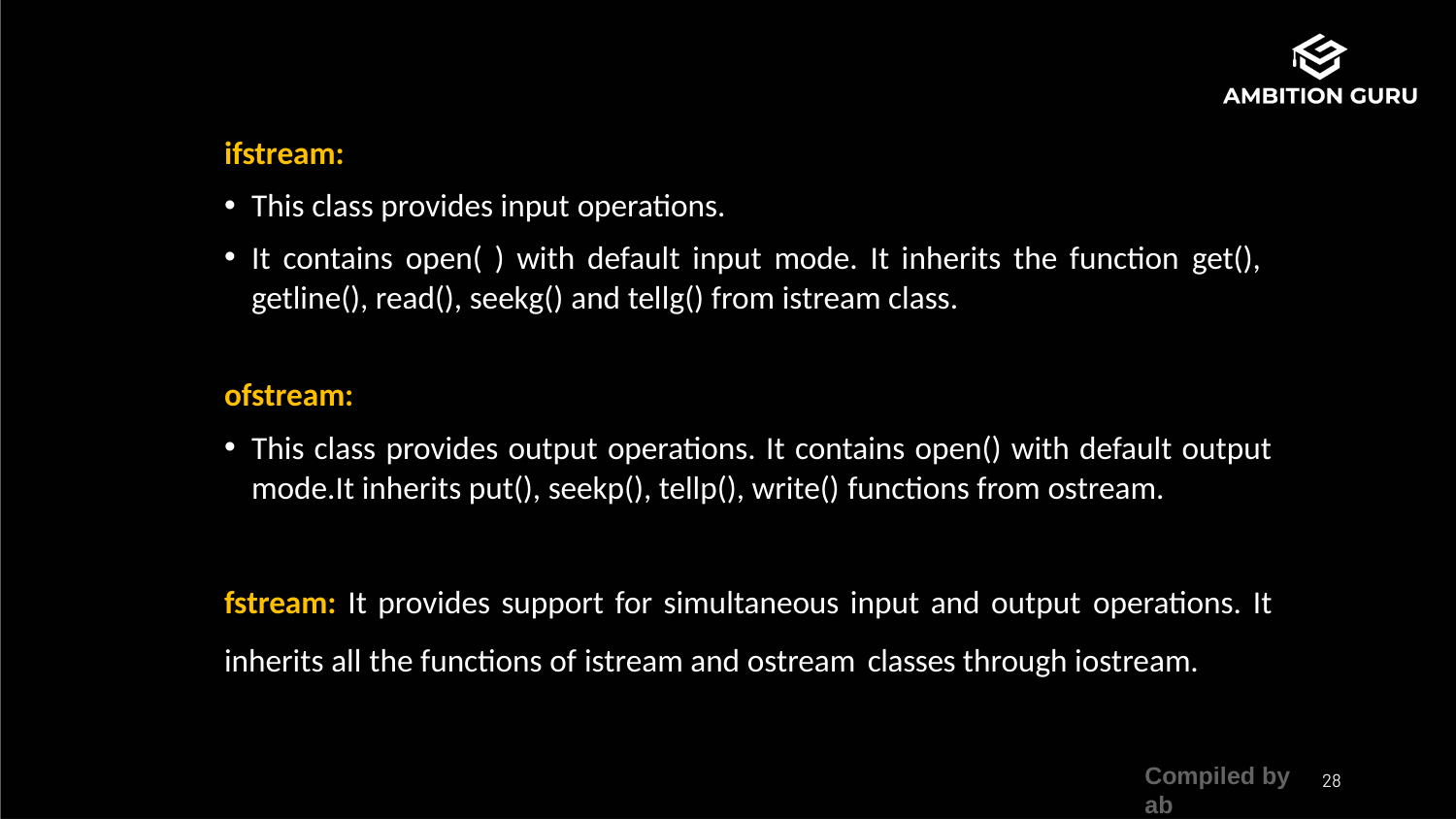

ifstream:
This class provides input operations.
It contains open( ) with default input mode. It inherits the function get(), getline(), read(), seekg() and tellg() from istream class.

ofstream:
This class provides output operations. It contains open() with default output mode.It inherits put(), seekp(), tellp(), write() functions from ostream.

fstream: It provides support for simultaneous input and output operations. It inherits all the functions of istream and ostream      classes through iostream.

28